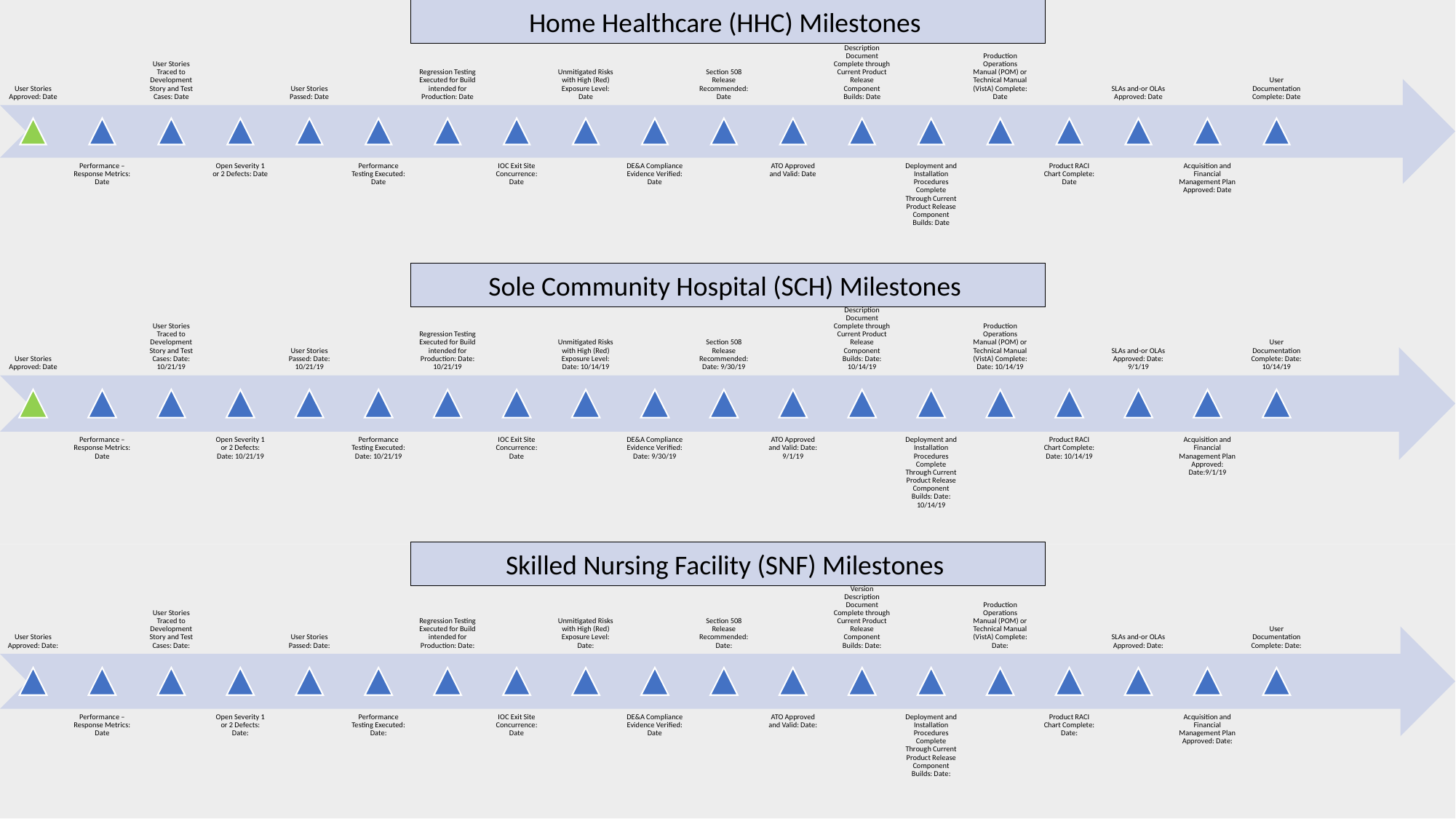

User Stories Approved: Date
Performance – Response Metrics: Date
User Stories Traced to Development Story and Test Cases: Date
Open Severity 1 or 2 Defects: Date
User Stories Passed: Date
Performance Testing Executed: Date
Regression Testing Executed for Build intended for Production: Date
IOC Exit Site Concurrence: Date
Unmitigated Risks with High (Red) Exposure Level: Date
DE&A Compliance Evidence Verified: Date
Section 508 Release Recommended: Date
ATO Approved and Valid: Date
Version Description Document Complete through Current Product Release Component Builds: Date
Deployment and Installation Procedures Complete Through Current Product Release Component Builds: Date
Production Operations Manual (POM) or Technical Manual (VistA) Complete: Date
Product RACI Chart Complete: Date
SLAs and-or OLAs Approved: Date
Acquisition and Financial Management Plan Approved: Date
User Documentation Complete: Date
Home Healthcare (HHC) Milestones
User Stories Approved: Date
Performance – Response Metrics: Date
User Stories Traced to Development Story and Test Cases: Date: 10/21/19
Open Severity 1 or 2 Defects: Date: 10/21/19
User Stories Passed: Date: 10/21/19
Performance Testing Executed: Date: 10/21/19
Regression Testing Executed for Build intended for Production: Date: 10/21/19
IOC Exit Site Concurrence: Date
Unmitigated Risks with High (Red) Exposure Level: Date: 10/14/19
DE&A Compliance Evidence Verified: Date: 9/30/19
Section 508 Release Recommended: Date: 9/30/19
ATO Approved and Valid: Date: 9/1/19
Description Document Complete through Current Product Release Component Builds: Date: 10/14/19
Deployment and Installation Procedures Complete Through Current Product Release Component Builds: Date: 10/14/19
Production Operations Manual (POM) or Technical Manual (VistA) Complete: Date: 10/14/19
Product RACI Chart Complete: Date: 10/14/19
SLAs and-or OLAs Approved: Date: 9/1/19
Acquisition and Financial Management Plan Approved: Date:9/1/19
User Documentation Complete: Date: 10/14/19
Sole Community Hospital (SCH) Milestones
Skilled Nursing Facility (SNF) Milestones
User Stories Approved: Date:
Performance – Response Metrics: Date
User Stories Traced to Development Story and Test Cases: Date:
Open Severity 1 or 2 Defects: Date:
User Stories Passed: Date:
Performance Testing Executed: Date:
Regression Testing Executed for Build intended for Production: Date:
IOC Exit Site Concurrence: Date
Unmitigated Risks with High (Red) Exposure Level: Date:
DE&A Compliance Evidence Verified: Date
Section 508 Release Recommended: Date:
ATO Approved and Valid: Date:
Version Description Document Complete through Current Product Release Component Builds: Date:
Deployment and Installation Procedures Complete Through Current Product Release Component Builds: Date:
Production Operations Manual (POM) or Technical Manual (VistA) Complete: Date:
Product RACI Chart Complete: Date:
SLAs and-or OLAs Approved: Date:
Acquisition and Financial Management Plan Approved: Date:
User Documentation Complete: Date: